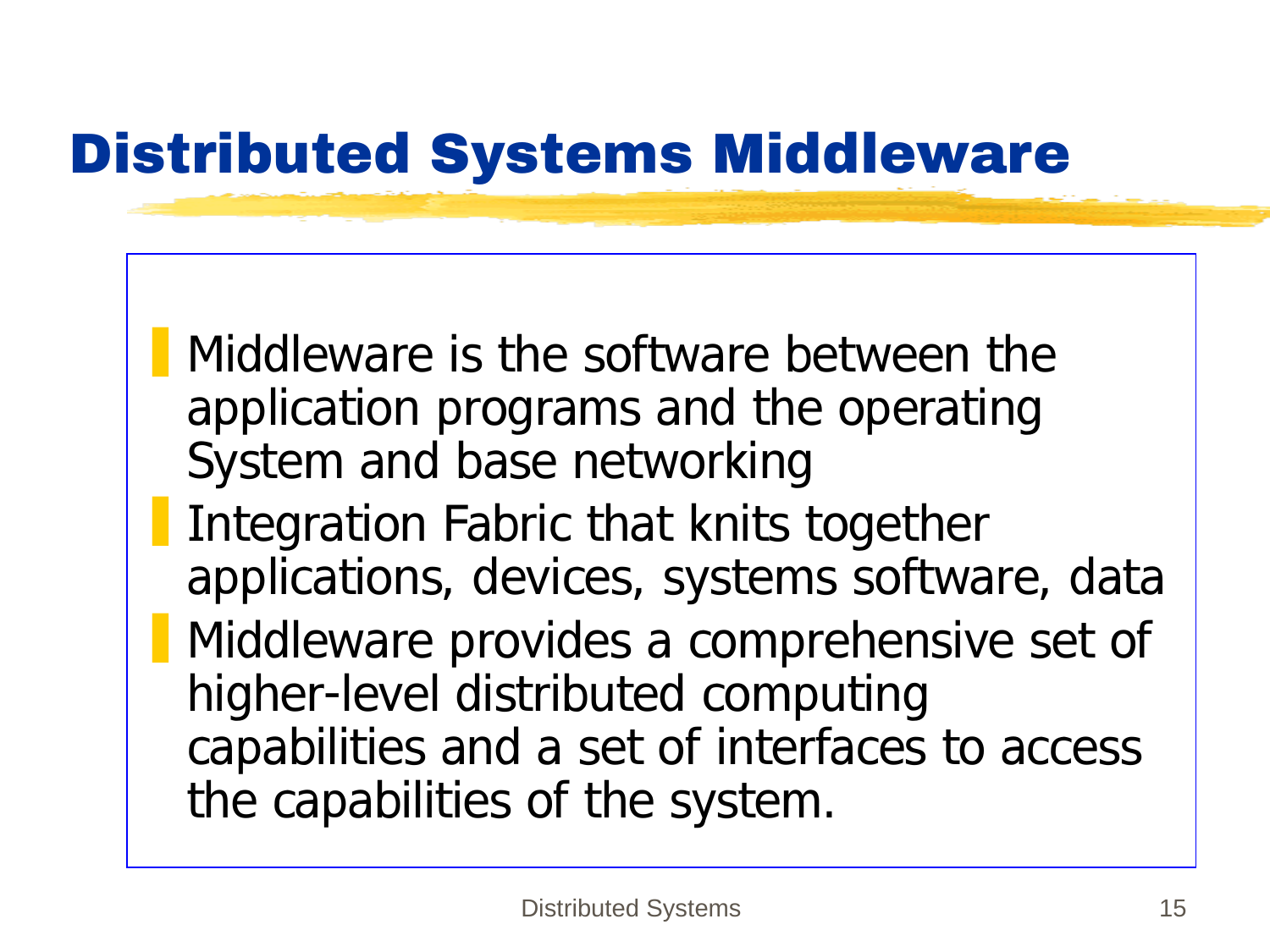

# Distributed Systems Middleware

Middleware is the software between the application programs and the operating System and base networking
Integration Fabric that knits together applications, devices, systems software, data
Middleware provides a comprehensive set of higher-level distributed computing capabilities and a set of interfaces to access the capabilities of the system.

Distributed Systems
15